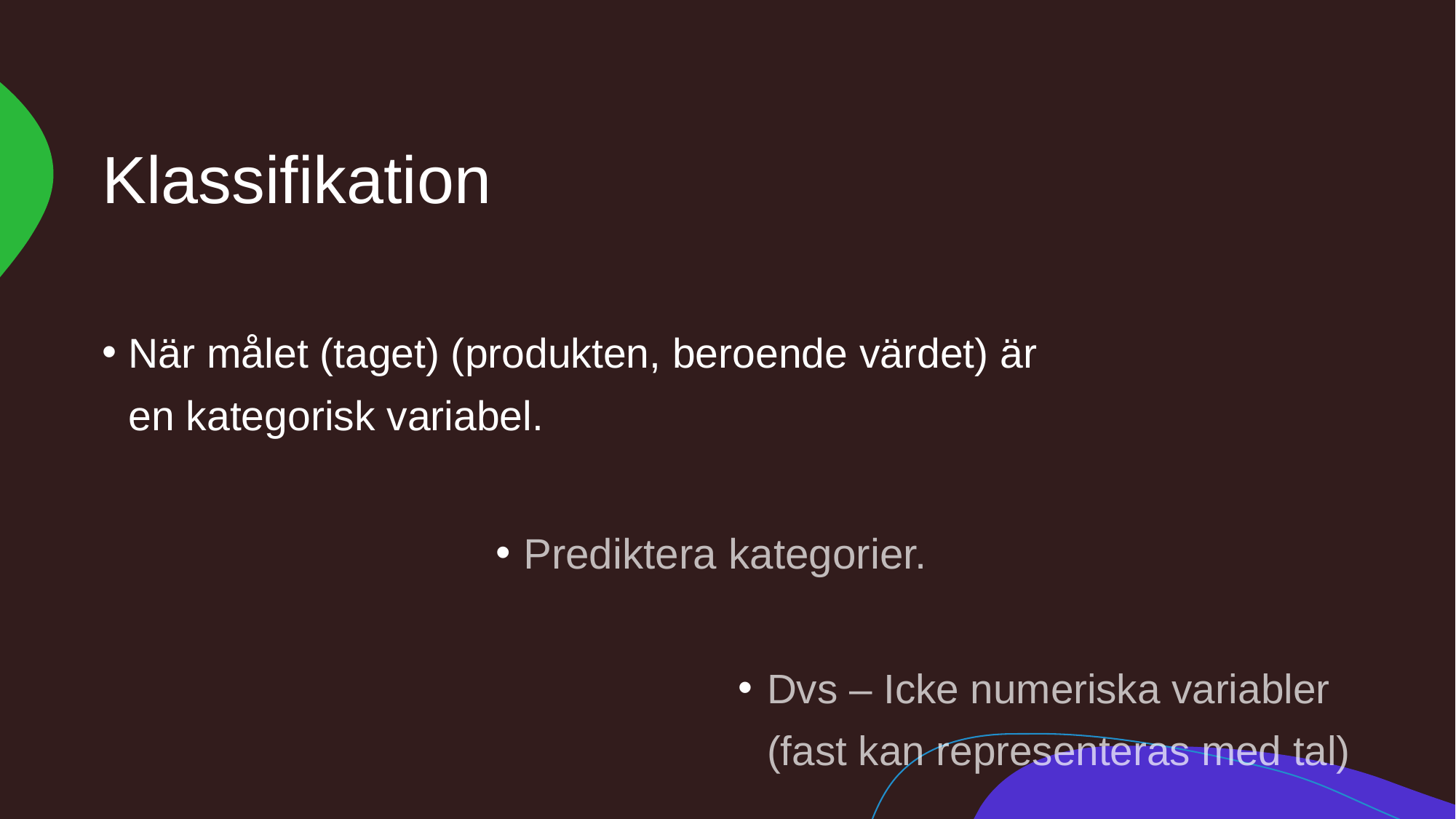

# Klassifikation
När målet (taget) (produkten, beroende värdet) är en kategorisk variabel.
Prediktera kategorier.
Dvs – Icke numeriska variabler (fast kan representeras med tal)